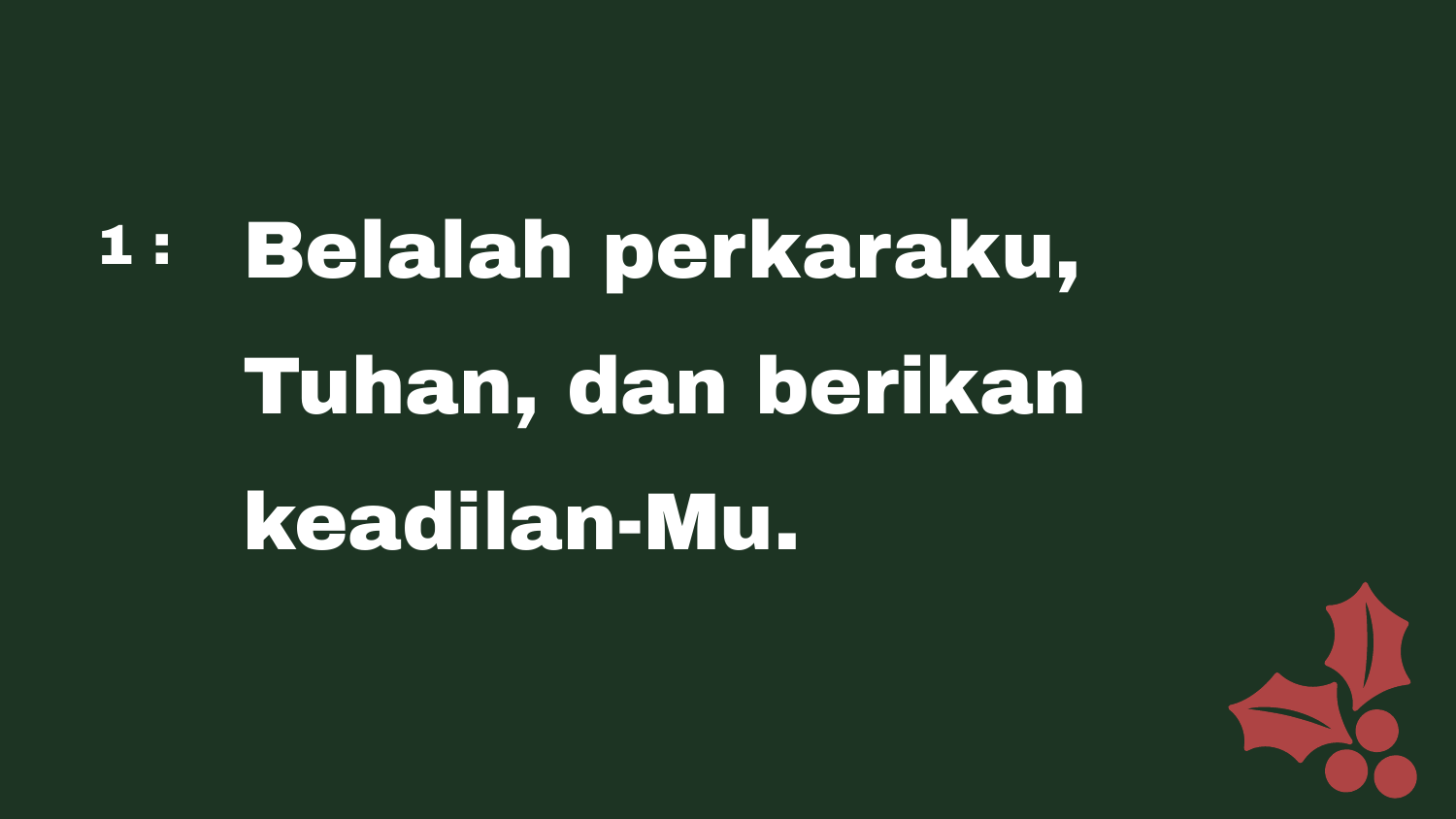

Belalah perkaraku,
Tuhan, dan berikan
keadilan-Mu.
1 :